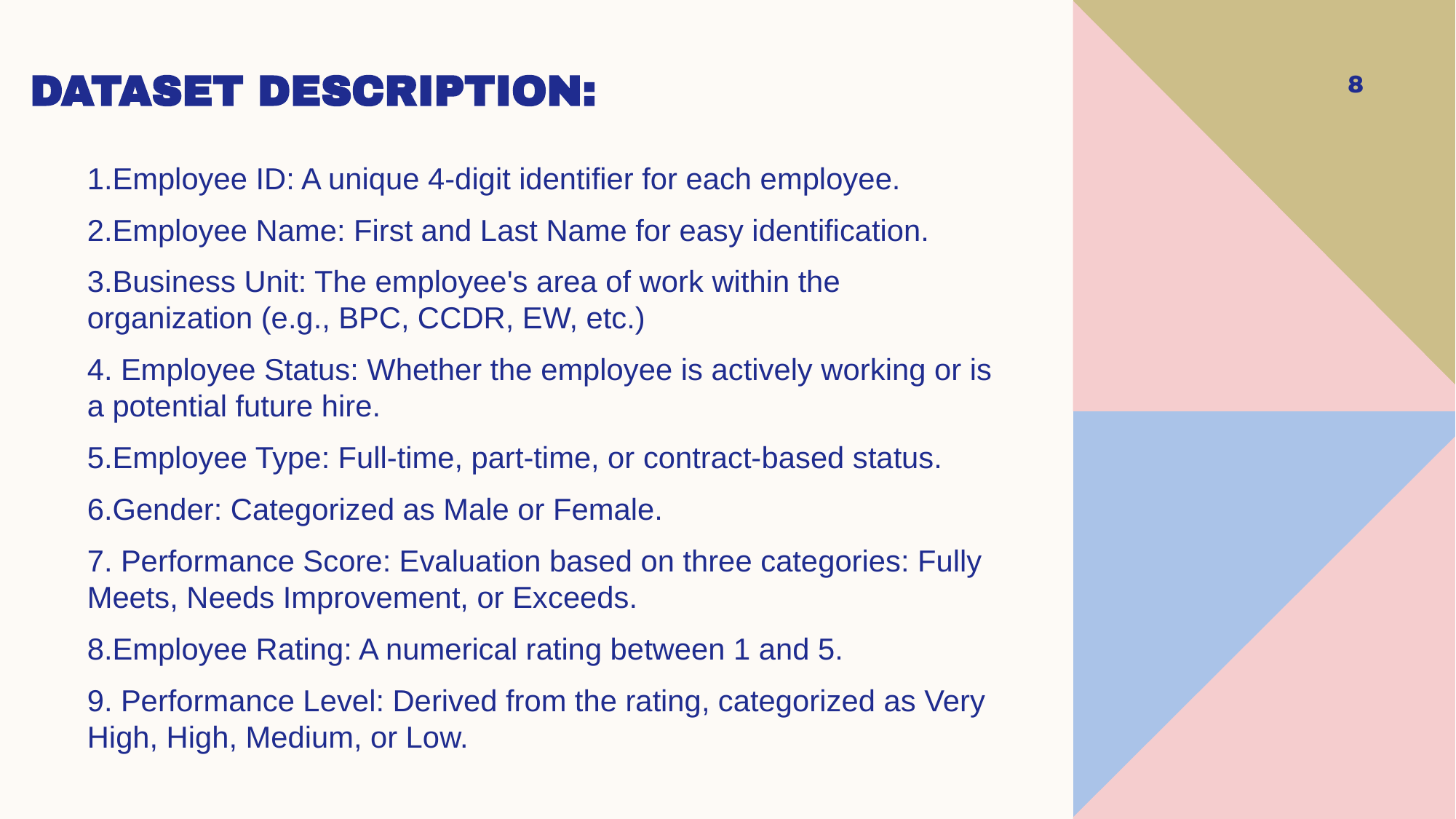

# Dataset Description:
8
1.Employee ID: A unique 4-digit identifier for each employee.
2.Employee Name: First and Last Name for easy identification.
3.Business Unit: The employee's area of work within the organization (e.g., BPC, CCDR, EW, etc.)
4. Employee Status: Whether the employee is actively working or is a potential future hire.
5.Employee Type: Full-time, part-time, or contract-based status.
6.Gender: Categorized as Male or Female.
7. Performance Score: Evaluation based on three categories: Fully Meets, Needs Improvement, or Exceeds.
8.Employee Rating: A numerical rating between 1 and 5.
9. Performance Level: Derived from the rating, categorized as Very High, High, Medium, or Low.